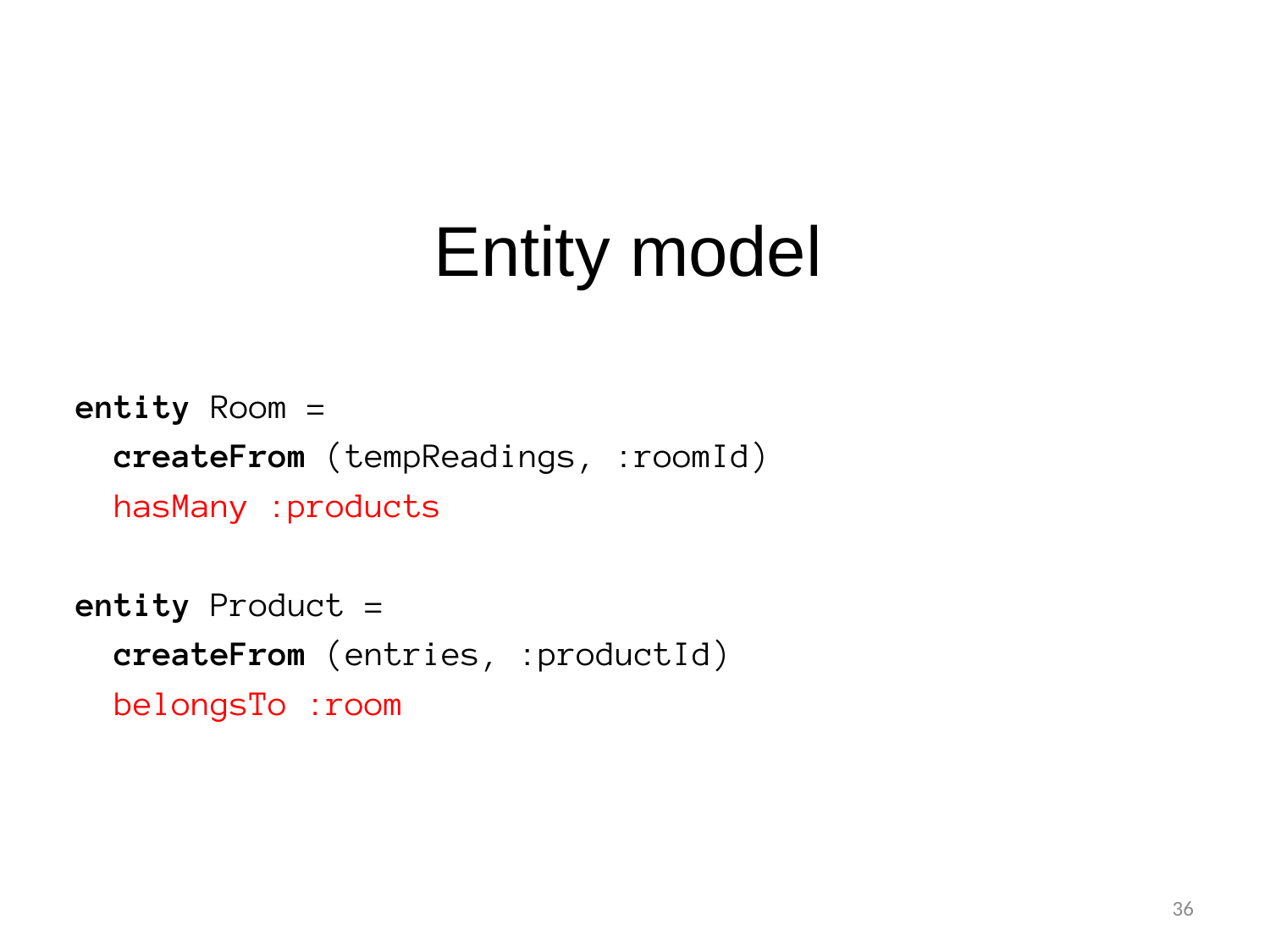

Entity model
entity Room =
  createFrom (tempReadings, :roomId)
  hasMany :products

entity Product =
  createFrom (entries, :productId)
  belongsTo :room
36